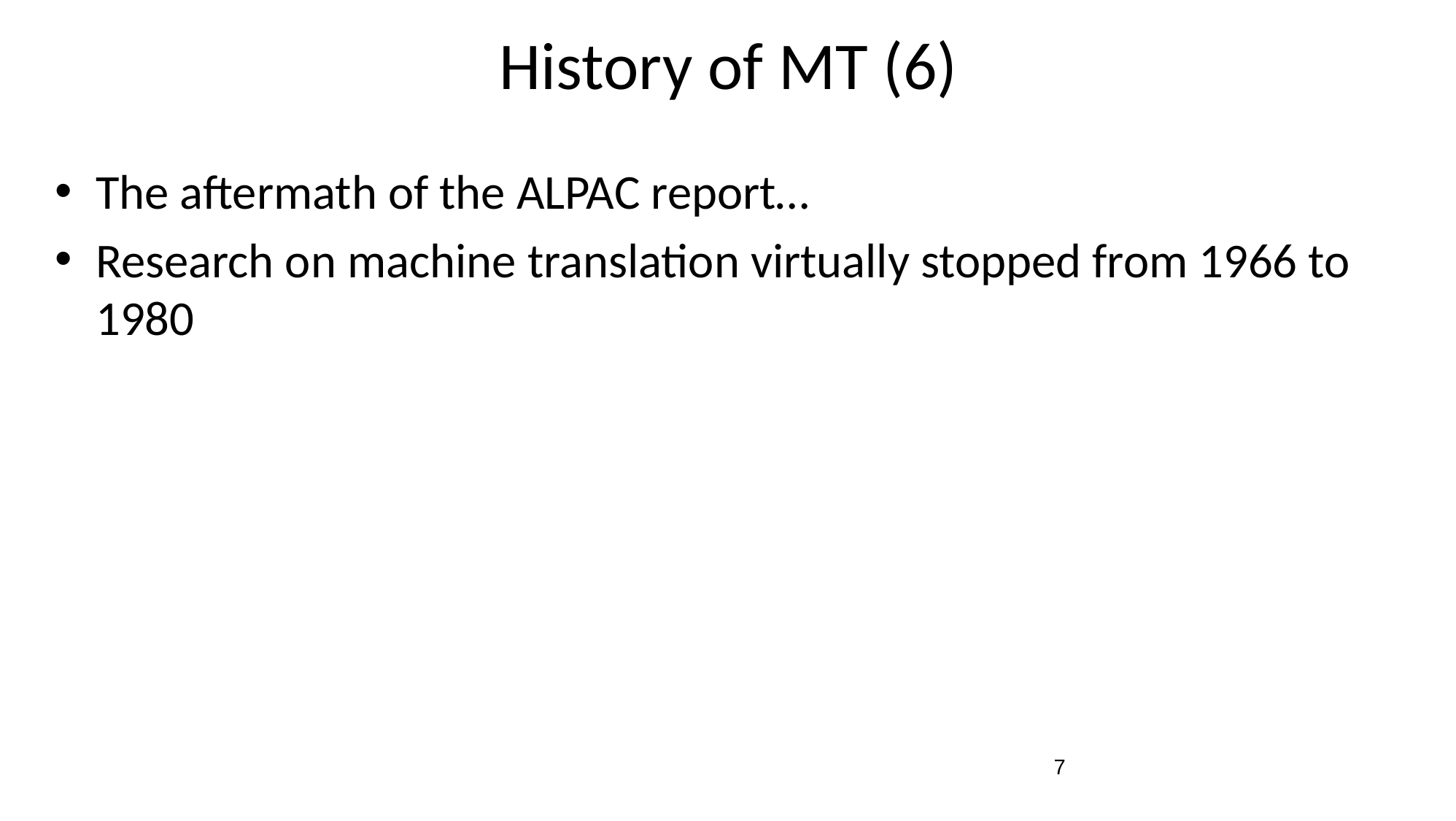

# History of MT (6)
The aftermath of the ALPAC report…
Research on machine translation virtually stopped from 1966 to 1980
7